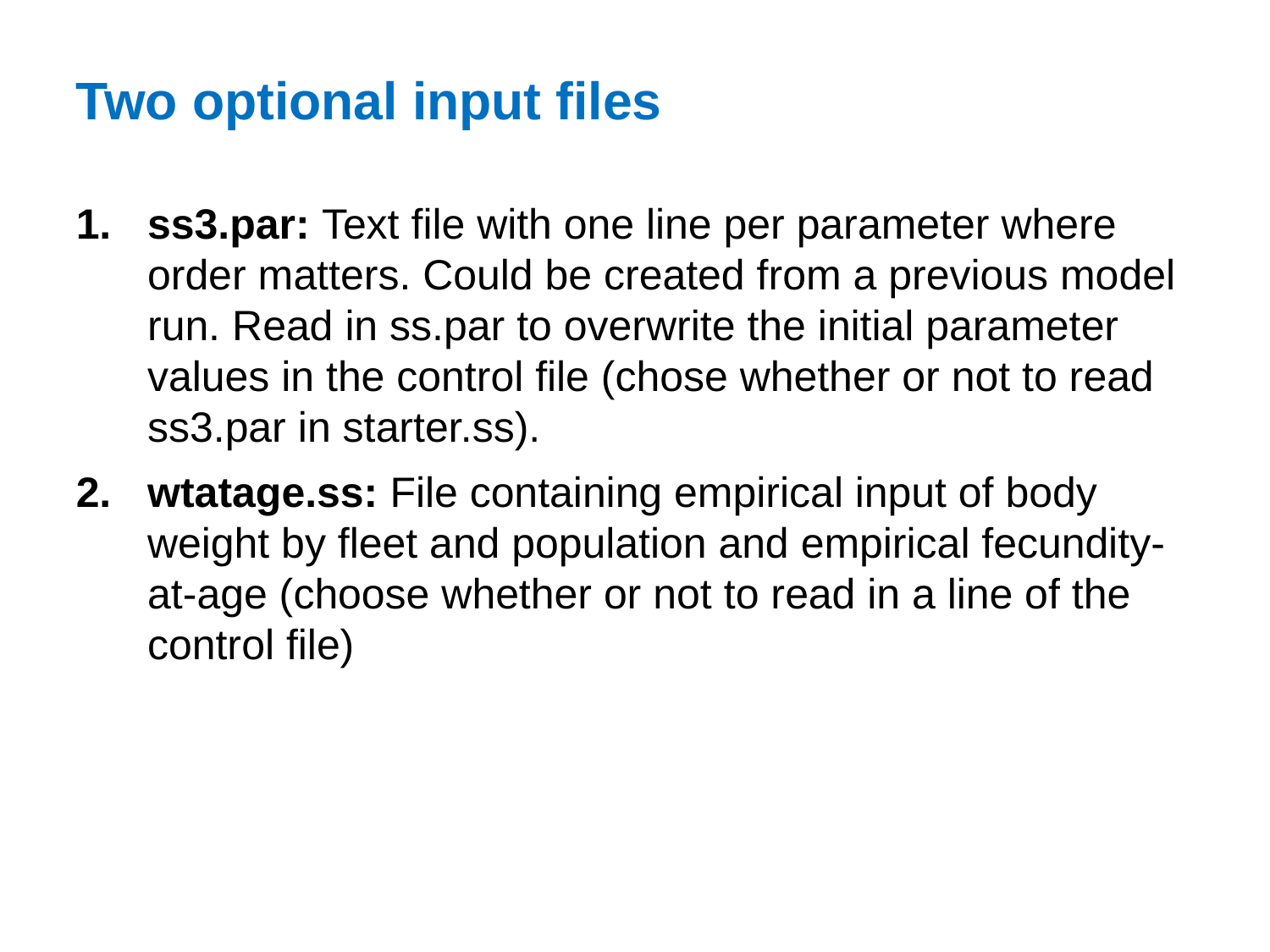

# Two optional input files
ss3.par: Text file with one line per parameter where order matters. Could be created from a previous model run. Read in ss.par to overwrite the initial parameter values in the control file (chose whether or not to read ss3.par in starter.ss).
wtatage.ss: File containing empirical input of body weight by fleet and population and empirical fecundity-at-age (choose whether or not to read in a line of the control file)